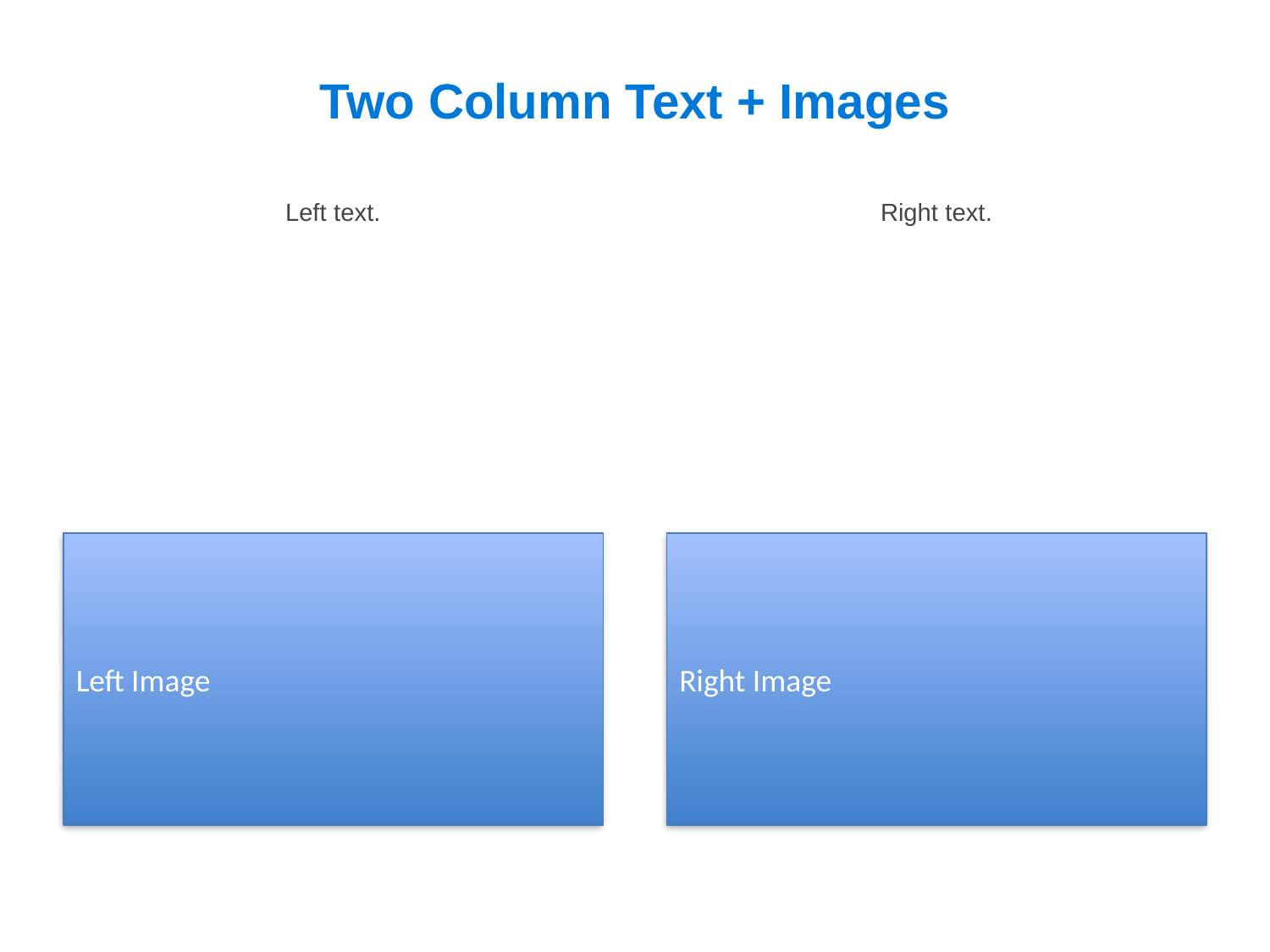

#
Two Column Text + Images
Left text.
Right text.

Left Image
Right Image